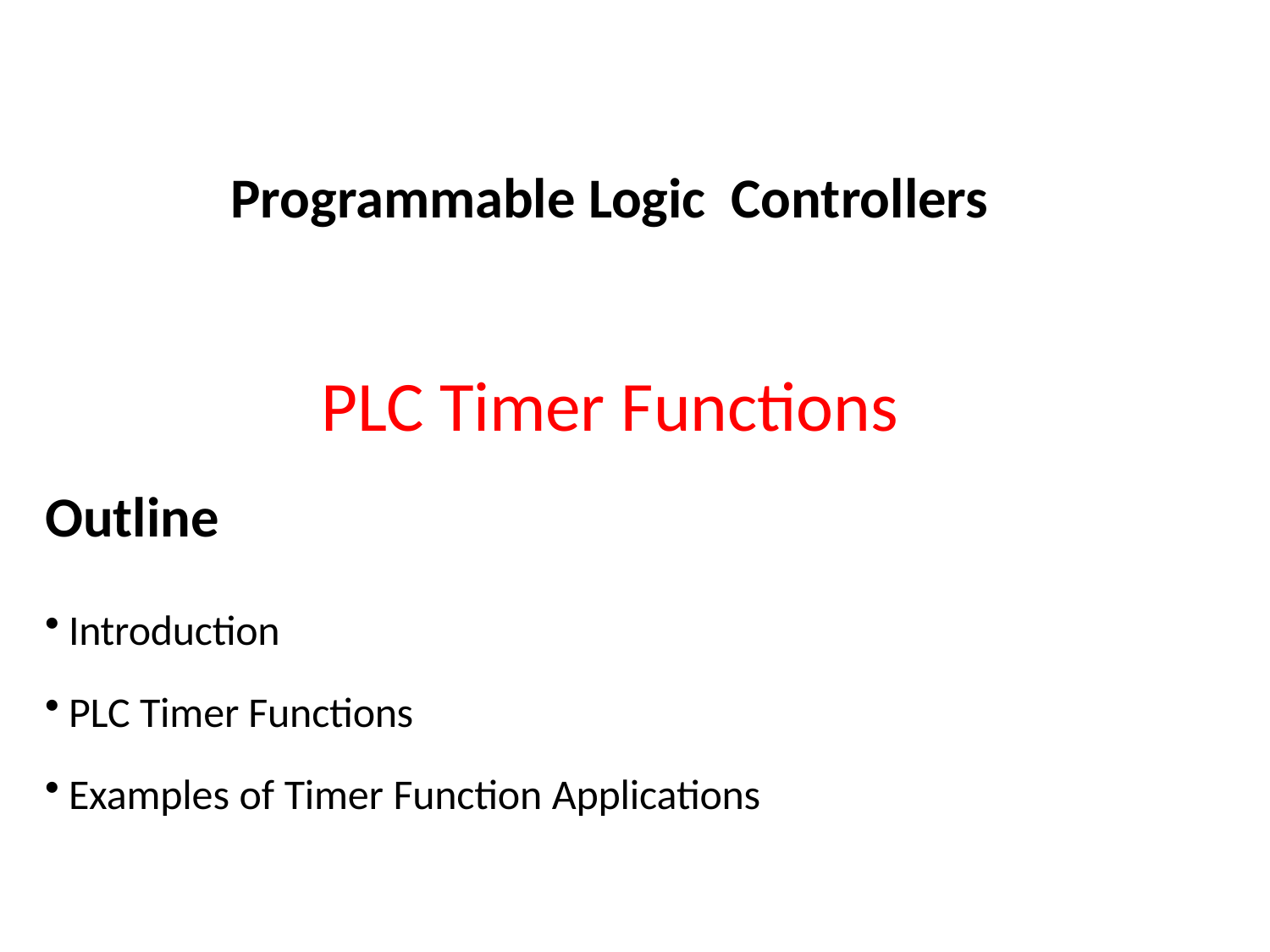

Programmable Logic  Controllers

PLC Timer Functions
Outline
Introduction
PLC Timer Functions
Examples of Timer Function Applications